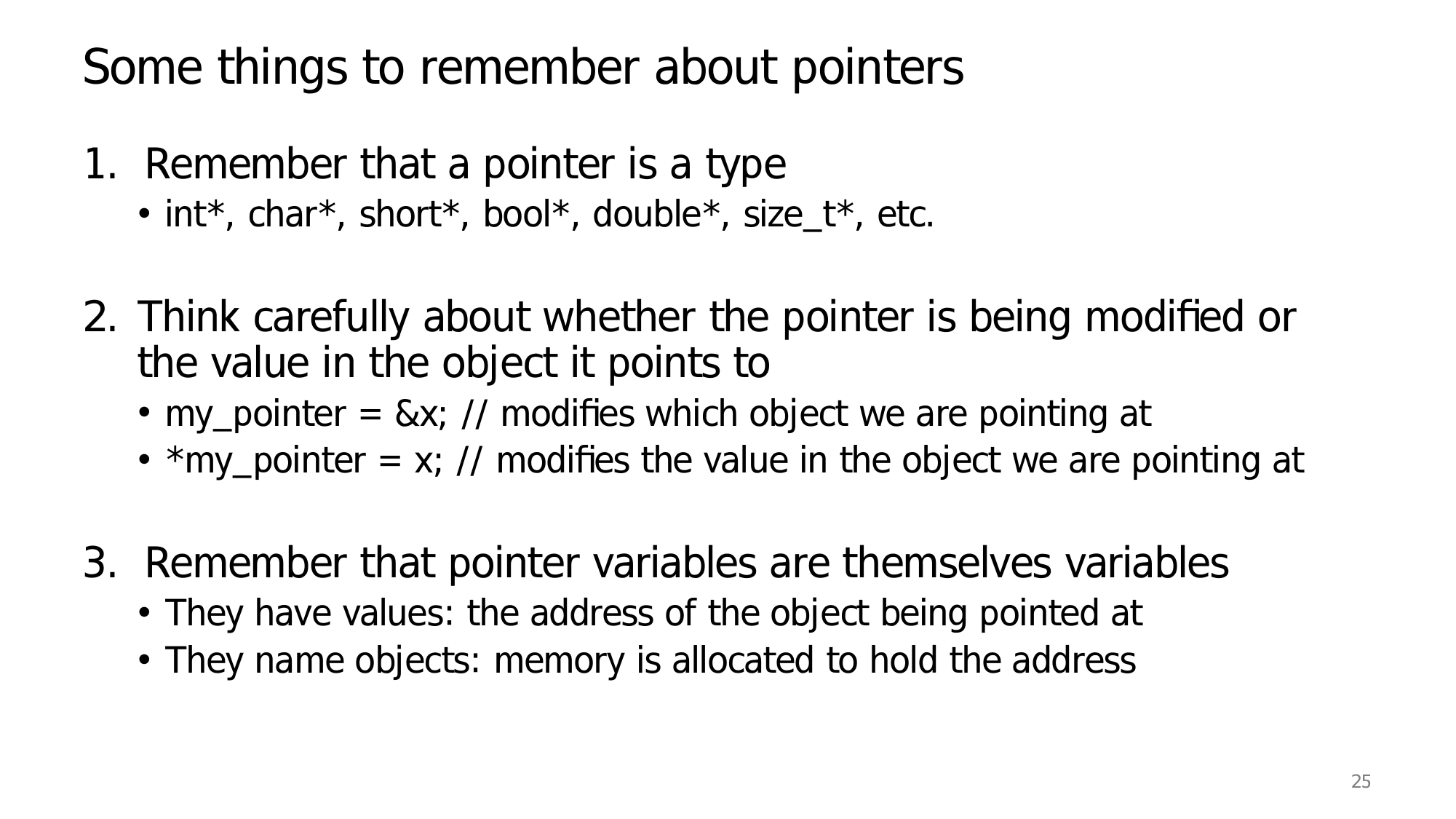

# Some things to remember about pointers
Remember that a pointer is a type
int*, char*, short*, bool*, double*, size_t*, etc.
Think carefully about whether the pointer is being modified or the value in the object it points to
my_pointer = &x; // modifies which object we are pointing at
*my_pointer = x; // modifies the value in the object we are pointing at
Remember that pointer variables are themselves variables
They have values: the address of the object being pointed at
They name objects: memory is allocated to hold the address
25